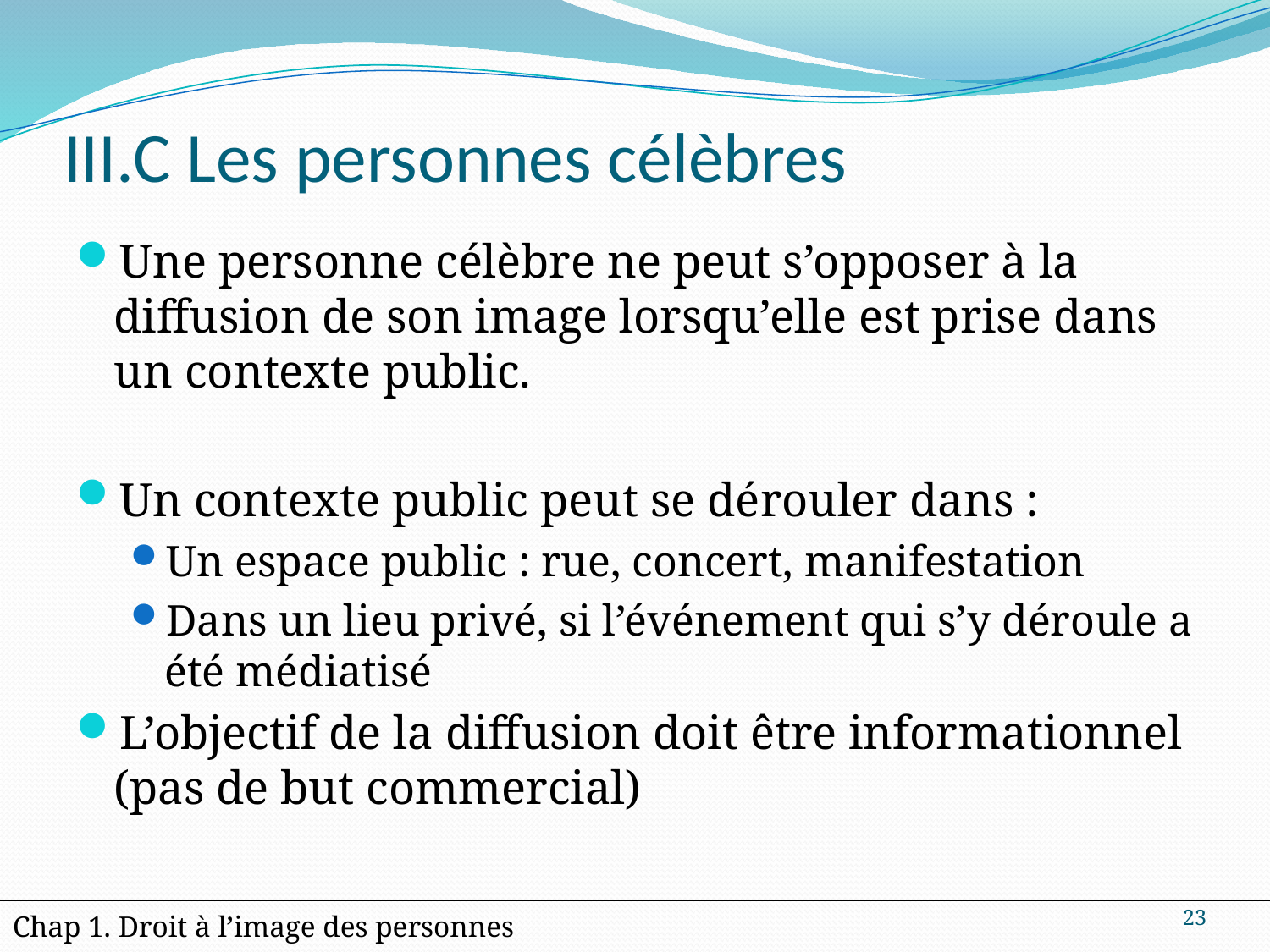

# III.C Les personnes célèbres
Une personne célèbre ne peut s’opposer à la diffusion de son image lorsqu’elle est prise dans un contexte public.

Un contexte public peut se dérouler dans :
Un espace public : rue, concert, manifestation
Dans un lieu privé, si l’événement qui s’y déroule a été médiatisé
L’objectif de la diffusion doit être informationnel (pas de but commercial)

23
| Chap 1. Droit à l’image des personnes |
| --- |